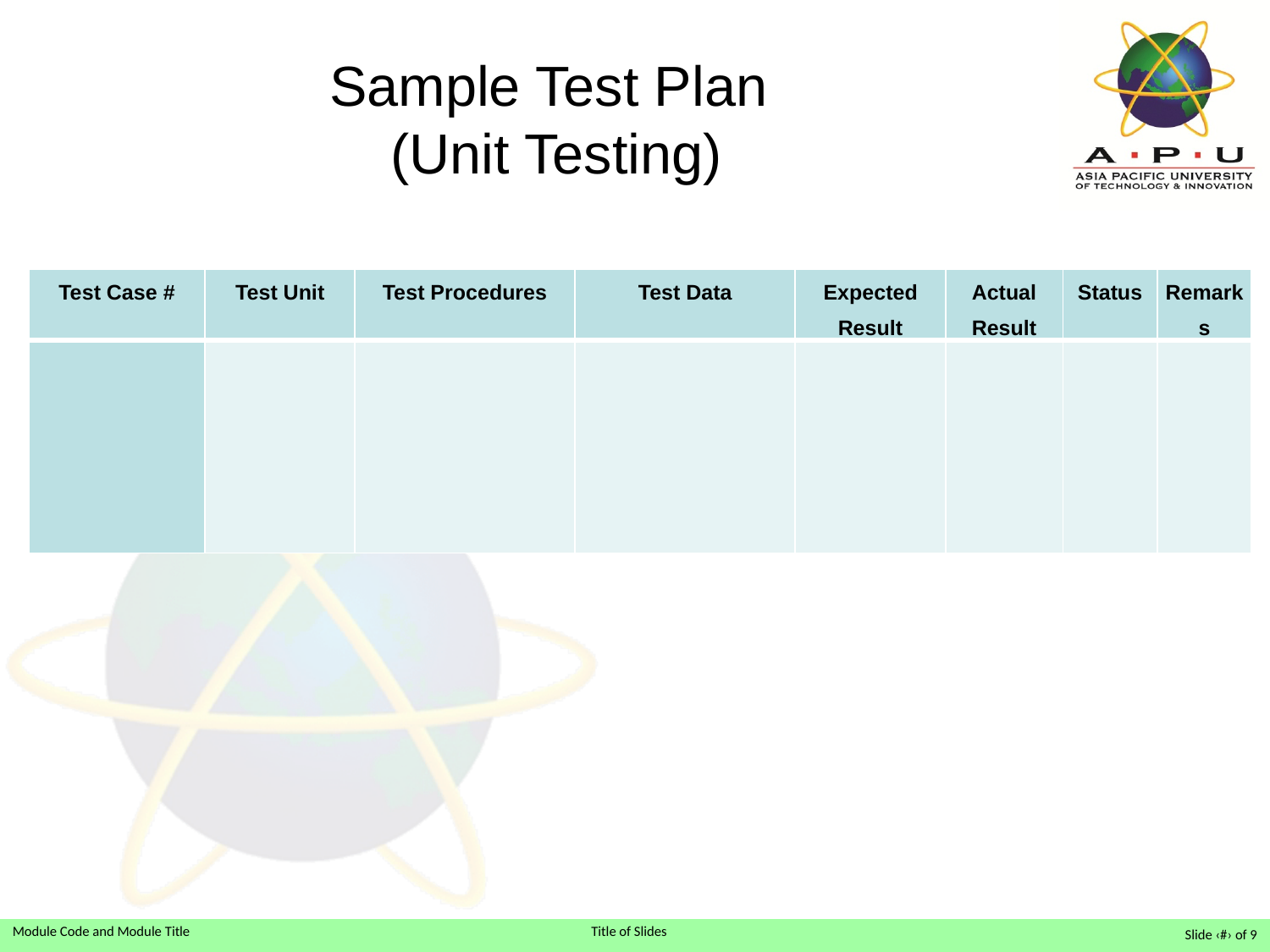

# Sample Test Plan (Unit Testing)
| Test Case # | Test Unit | Test Procedures | Test Data | Expected Result | Actual Result | Status | Remarks |
| --- | --- | --- | --- | --- | --- | --- | --- |
|  |  |  |  |  |  |  |  |
Slide ‹#› of 9